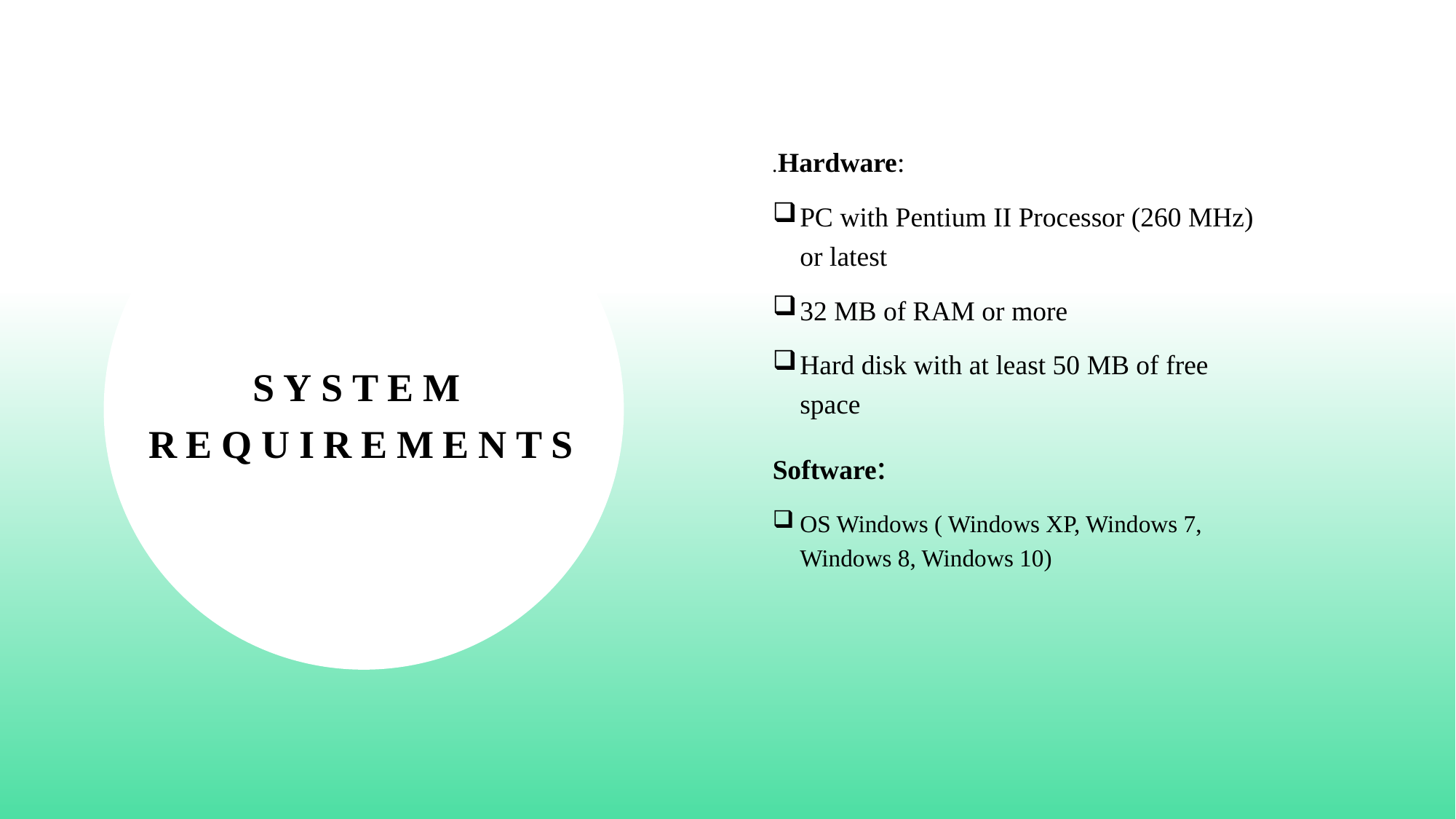

.Hardware:
PC with Pentium II Processor (260 MHz) or latest
32 MB of RAM or more
Hard disk with at least 50 MB of free space
Software:
OS Windows ( Windows XP, Windows 7, Windows 8, Windows 10)

# SYSTEM REQUIREMENTS